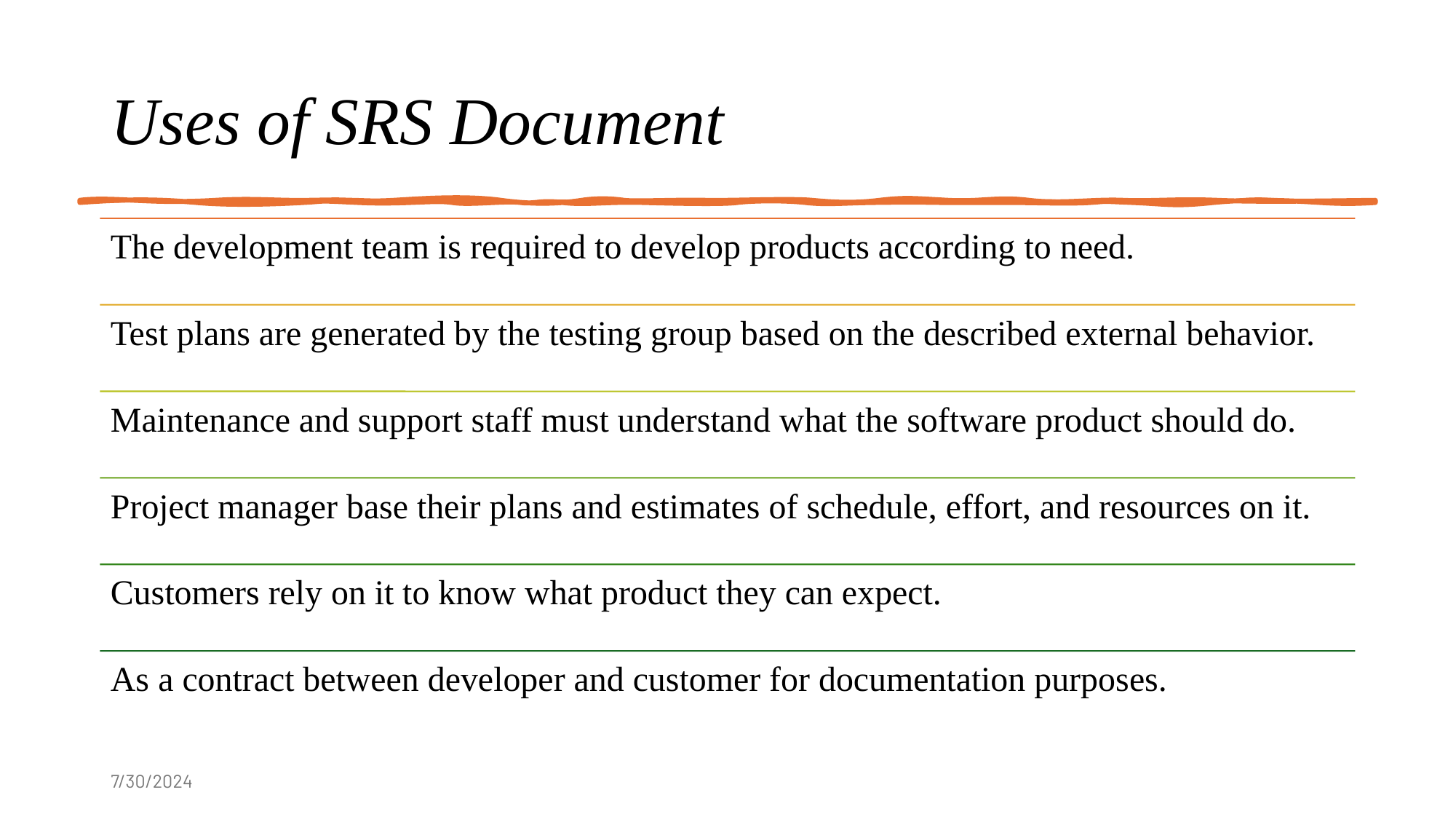

# Uses of SRS Document

The development team is required to develop products according to need.
Test plans are generated by the testing group based on the described external behavior.
Maintenance and support staff must understand what the software product should do.
Project manager base their plans and estimates of schedule, effort, and resources on it.
Customers rely on it to know what product they can expect.
As a contract between developer and customer for documentation purposes.
7/30/2024
Prof. Maitreyee Ganguly